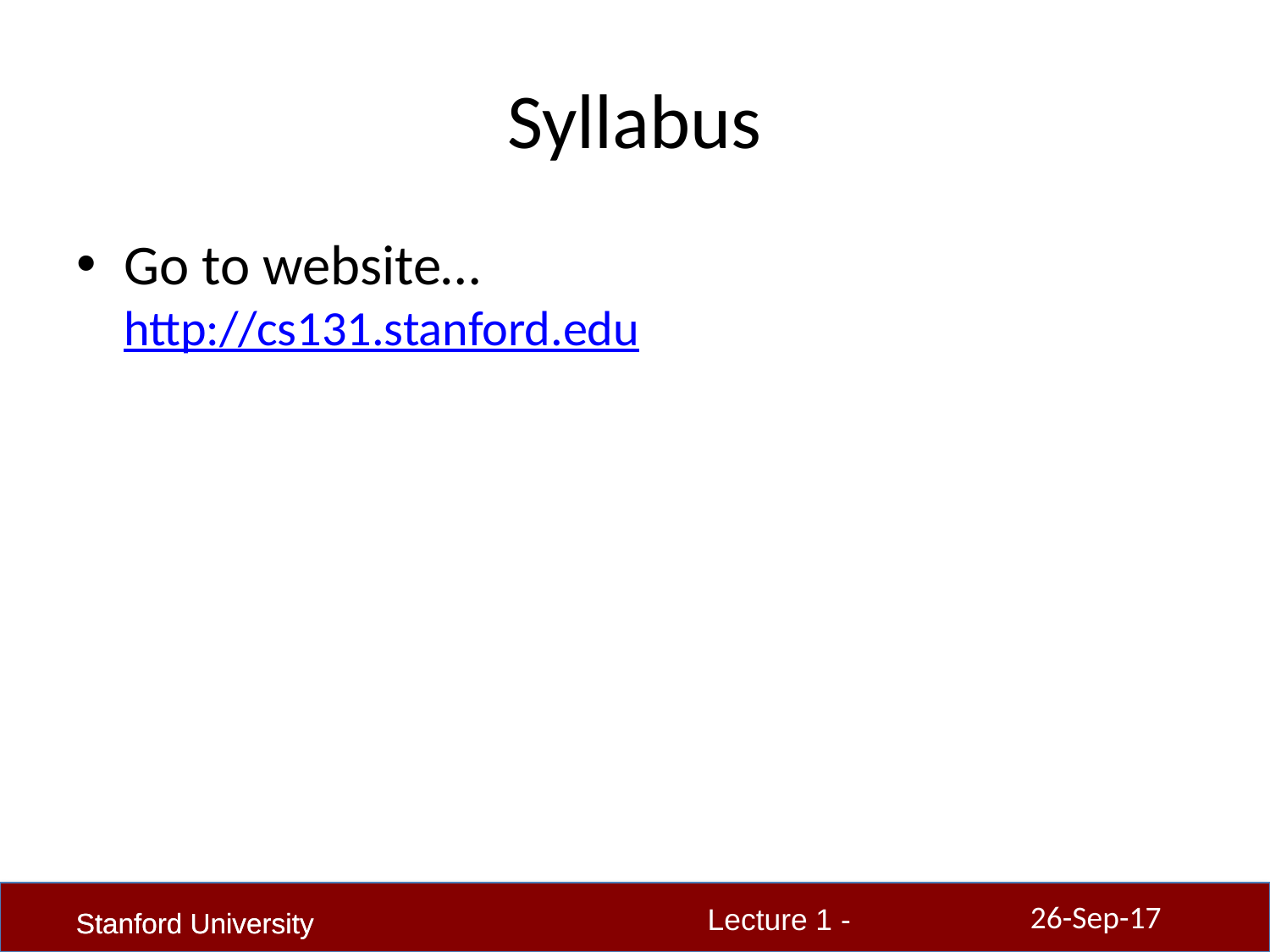

# Syllabus
Go to website…
http://cs131.stanford.edu

26-Sep-17